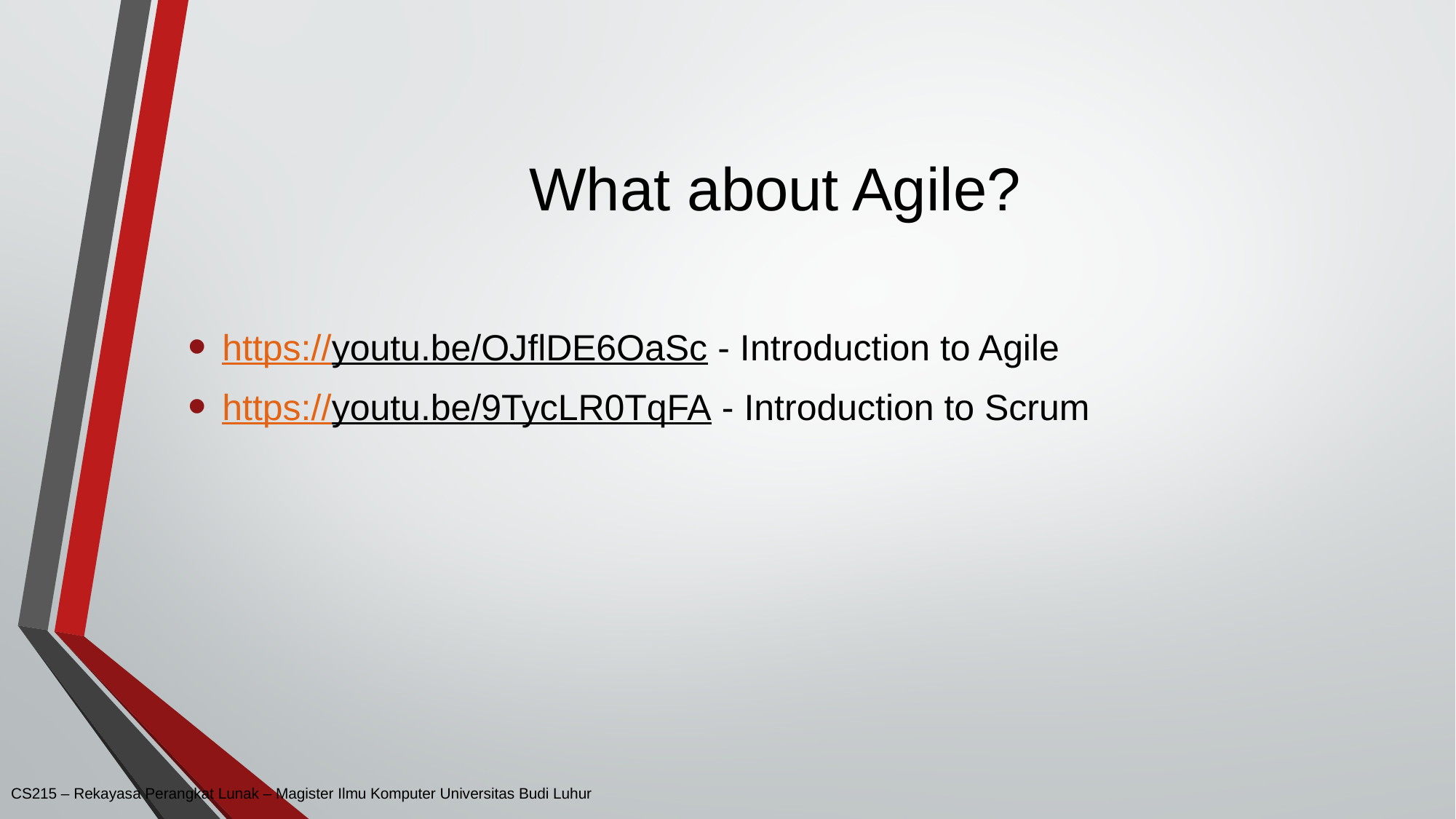

# What about Agile?
https://youtu.be/OJflDE6OaSc - Introduction to Agile
https://youtu.be/9TycLR0TqFA - Introduction to Scrum
CS215 – Rekayasa Perangkat Lunak – Magister Ilmu Komputer Universitas Budi Luhur